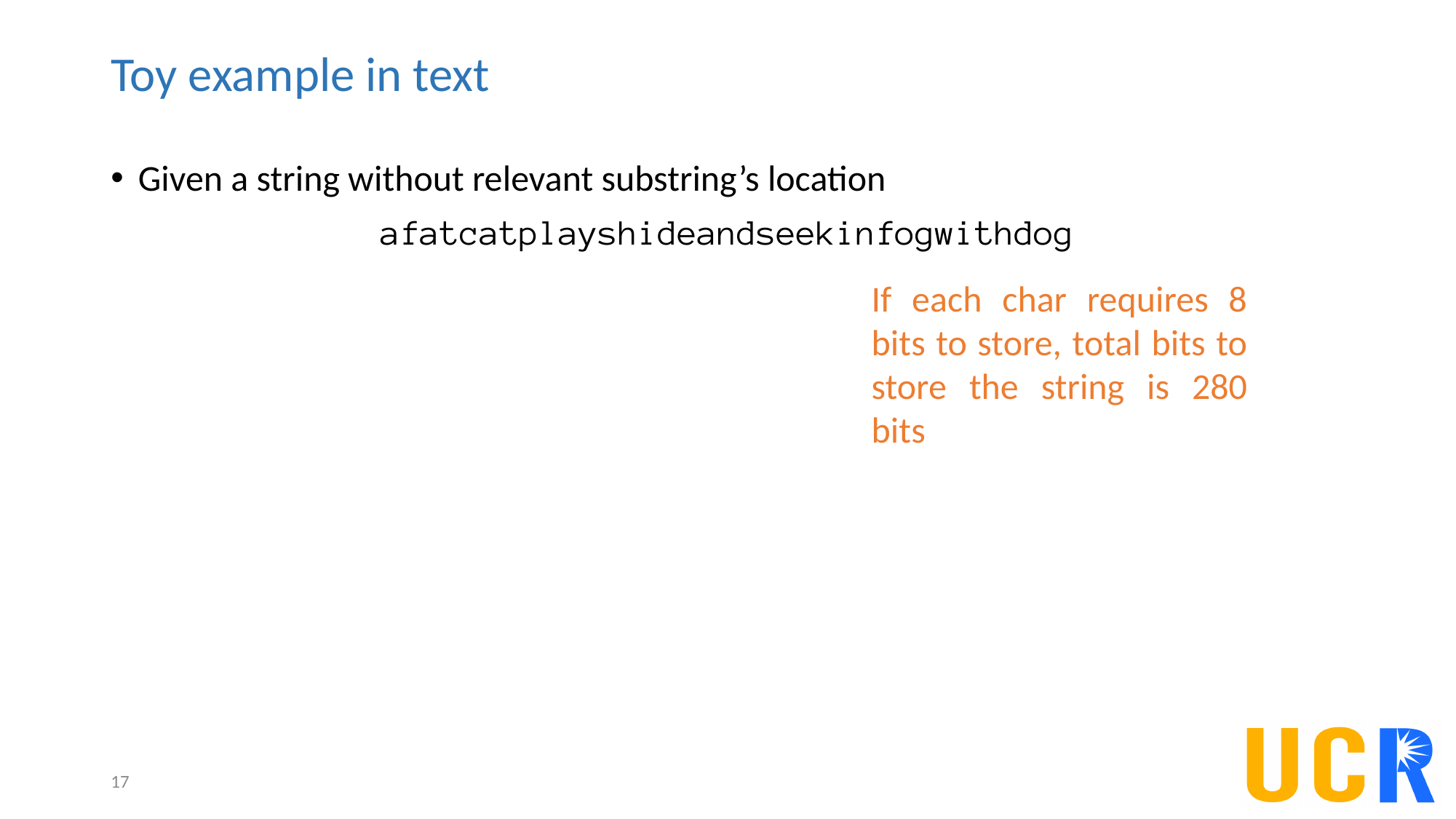

# Toy example in text
Given a string without relevant substring’s location
afatcatplayshideandseekinfogwithdog
If each char requires 8 bits to store, total bits to store the string is 280 bits
17